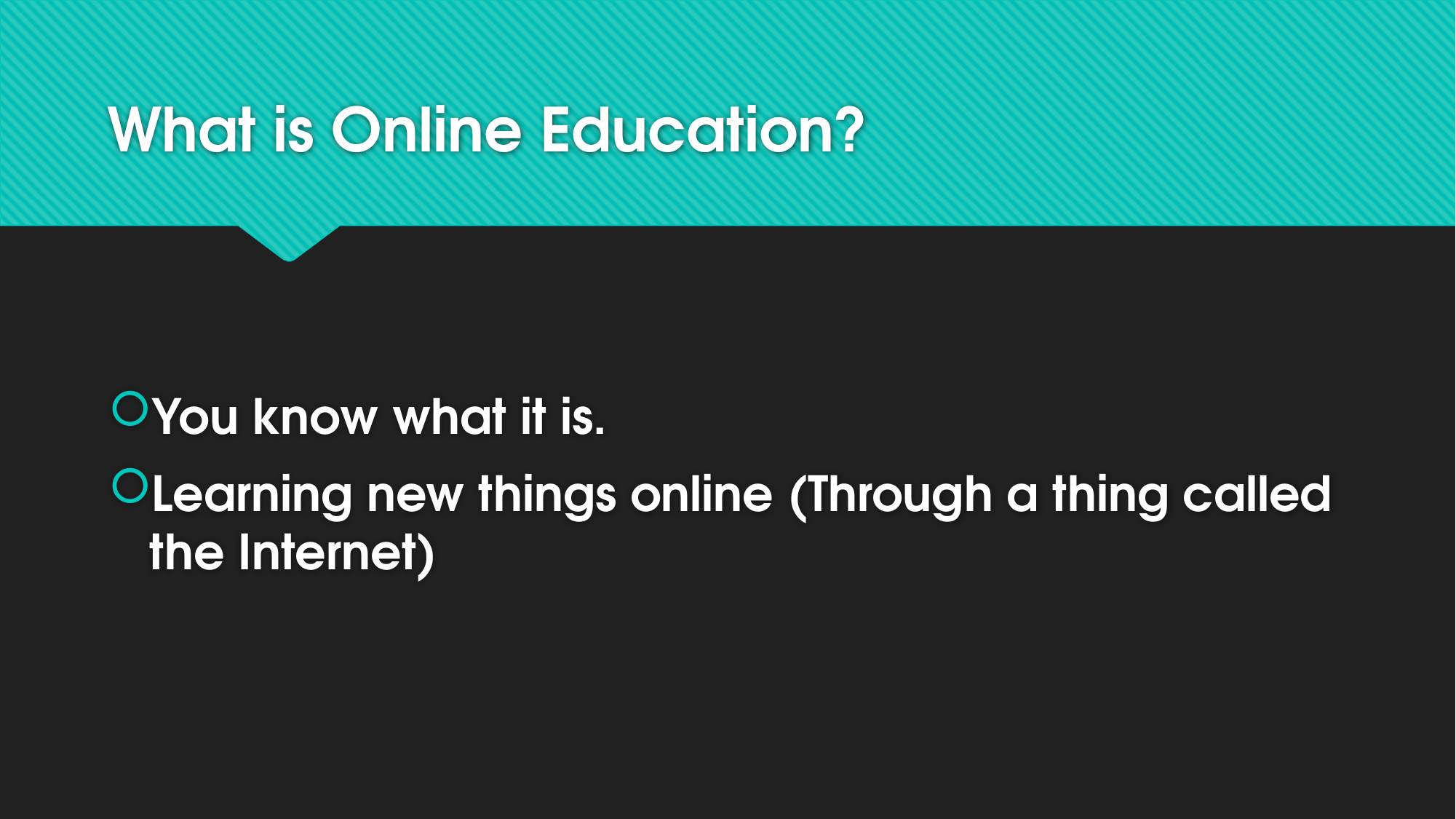

# What is Online Education?
You know what it is.
Learning new things online (Through a thing called the Internet)